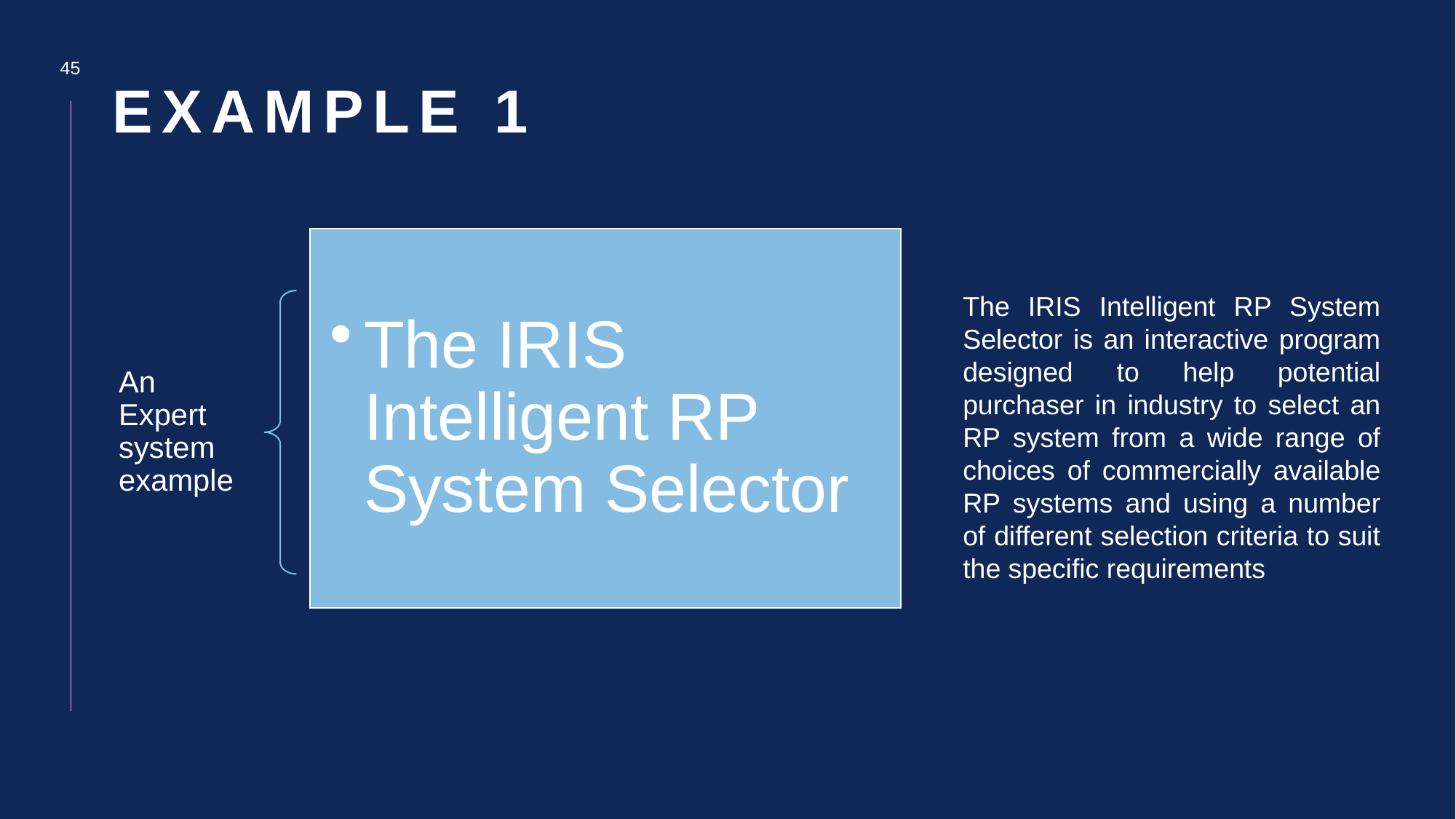

45
# Example 1
An Expert system example
The IRIS Intelligent RP System Selector
The IRIS Intelligent RP System Selector is an interactive program designed to help potential purchaser in industry to select an RP system from a wide range of choices of commercially available RP systems and using a number of different selection criteria to suit the specific requirements